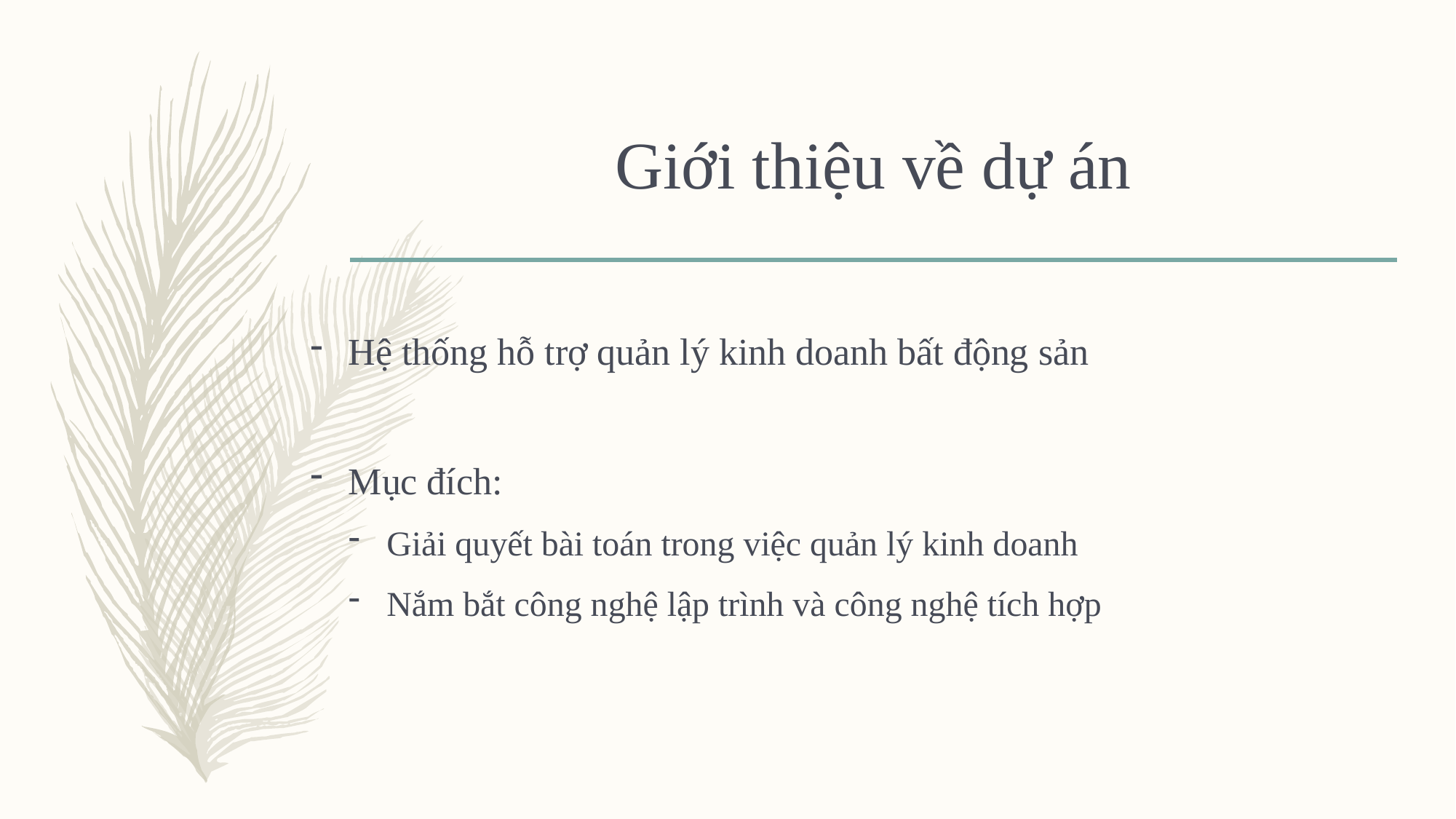

# Giới thiệu về dự án
Hệ thống hỗ trợ quản lý kinh doanh bất động sản

Mục đích:
Giải quyết bài toán trong việc quản lý kinh doanh
Nắm bắt công nghệ lập trình và công nghệ tích hợp